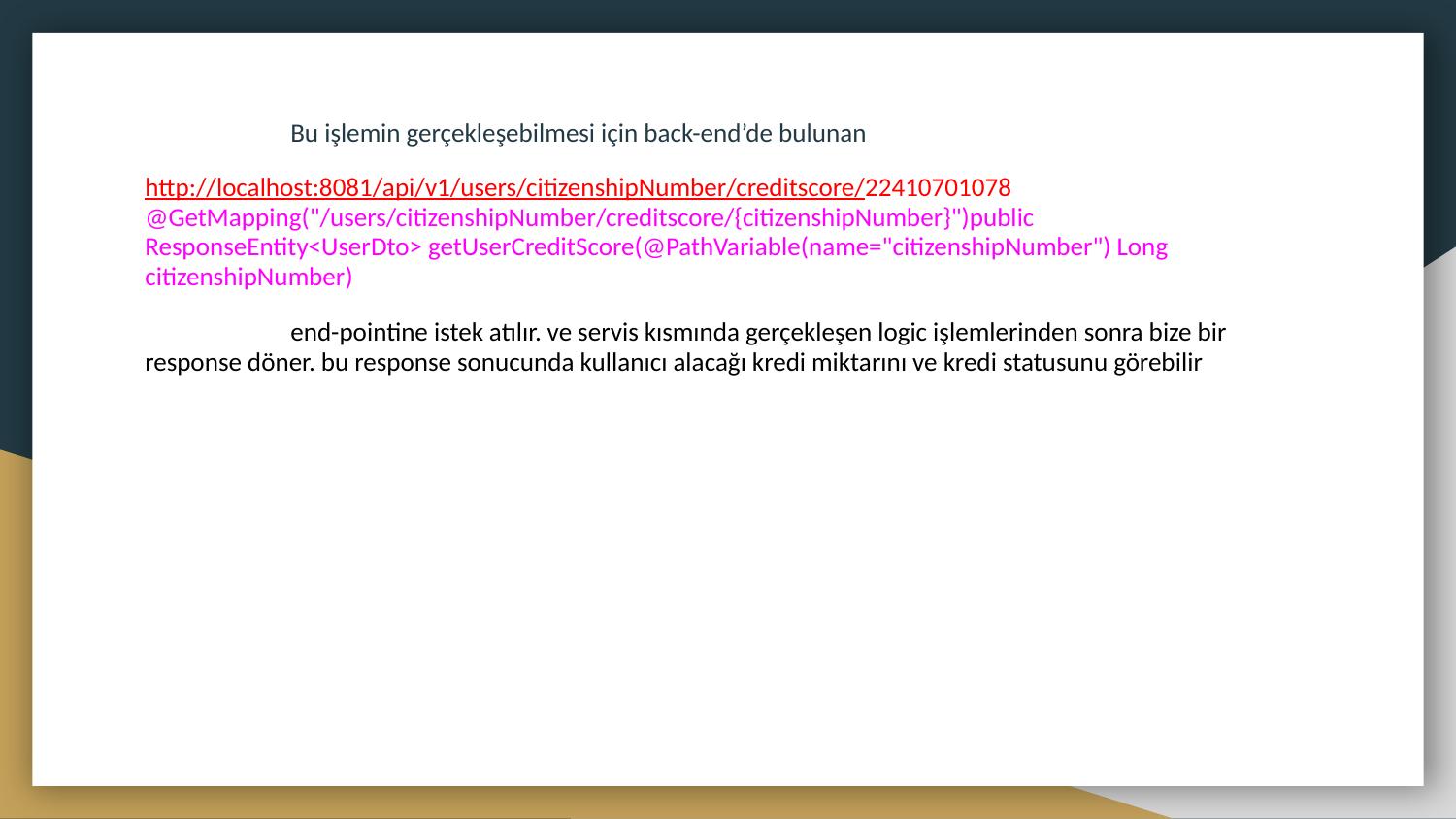

Bu işlemin gerçekleşebilmesi için back-end’de bulunan
http://localhost:8081/api/v1/users/citizenshipNumber/creditscore/22410701078 @GetMapping("/users/citizenshipNumber/creditscore/{citizenshipNumber}")public ResponseEntity<UserDto> getUserCreditScore(@PathVariable(name="citizenshipNumber") Long citizenshipNumber)
	end-pointine istek atılır. ve servis kısmında gerçekleşen logic işlemlerinden sonra bize bir response döner. bu response sonucunda kullanıcı alacağı kredi miktarını ve kredi statusunu görebilir